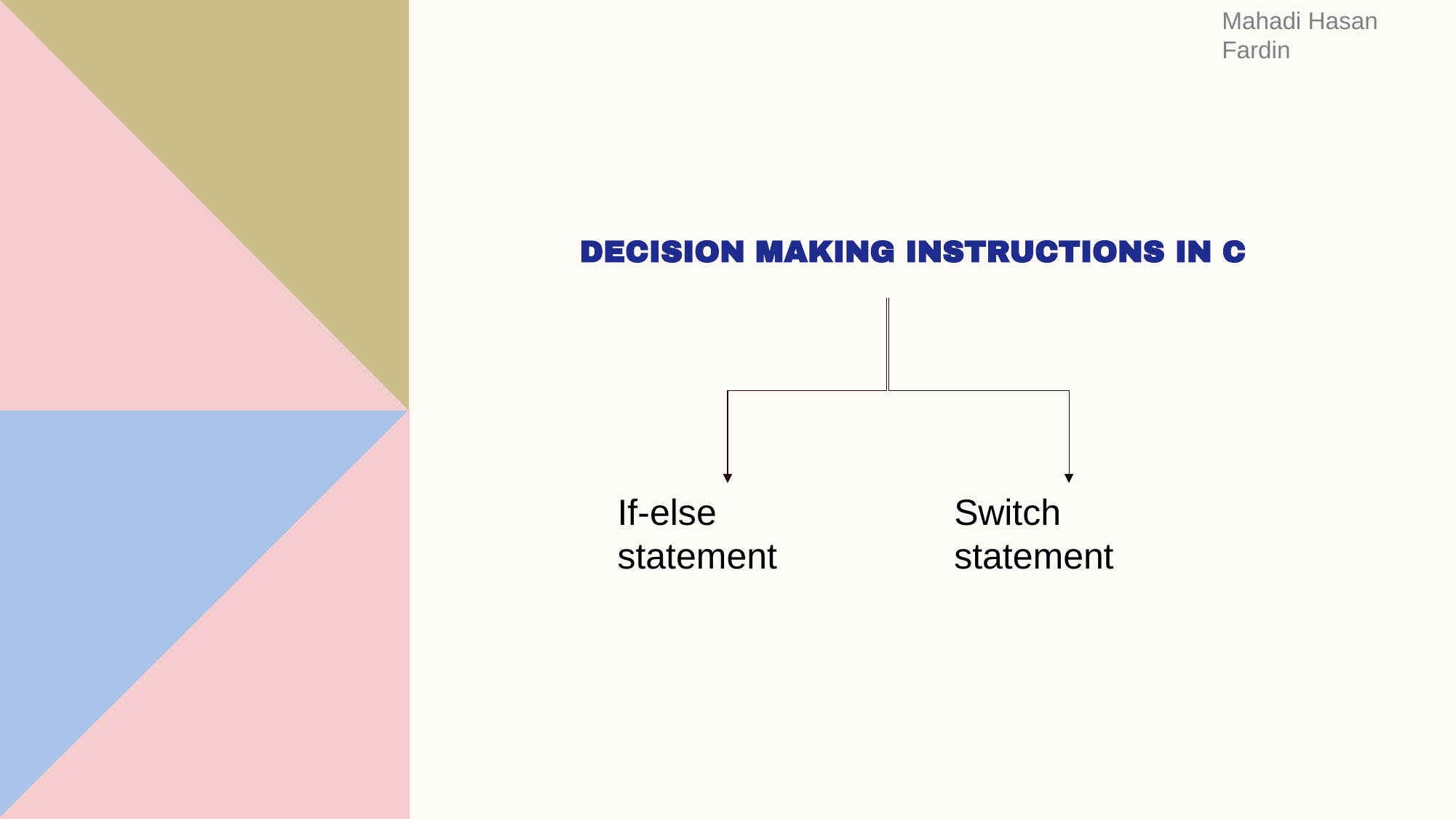

Mahadi Hasan Fardin
# Decision Making instructions in c
If-else statement
Switch statement